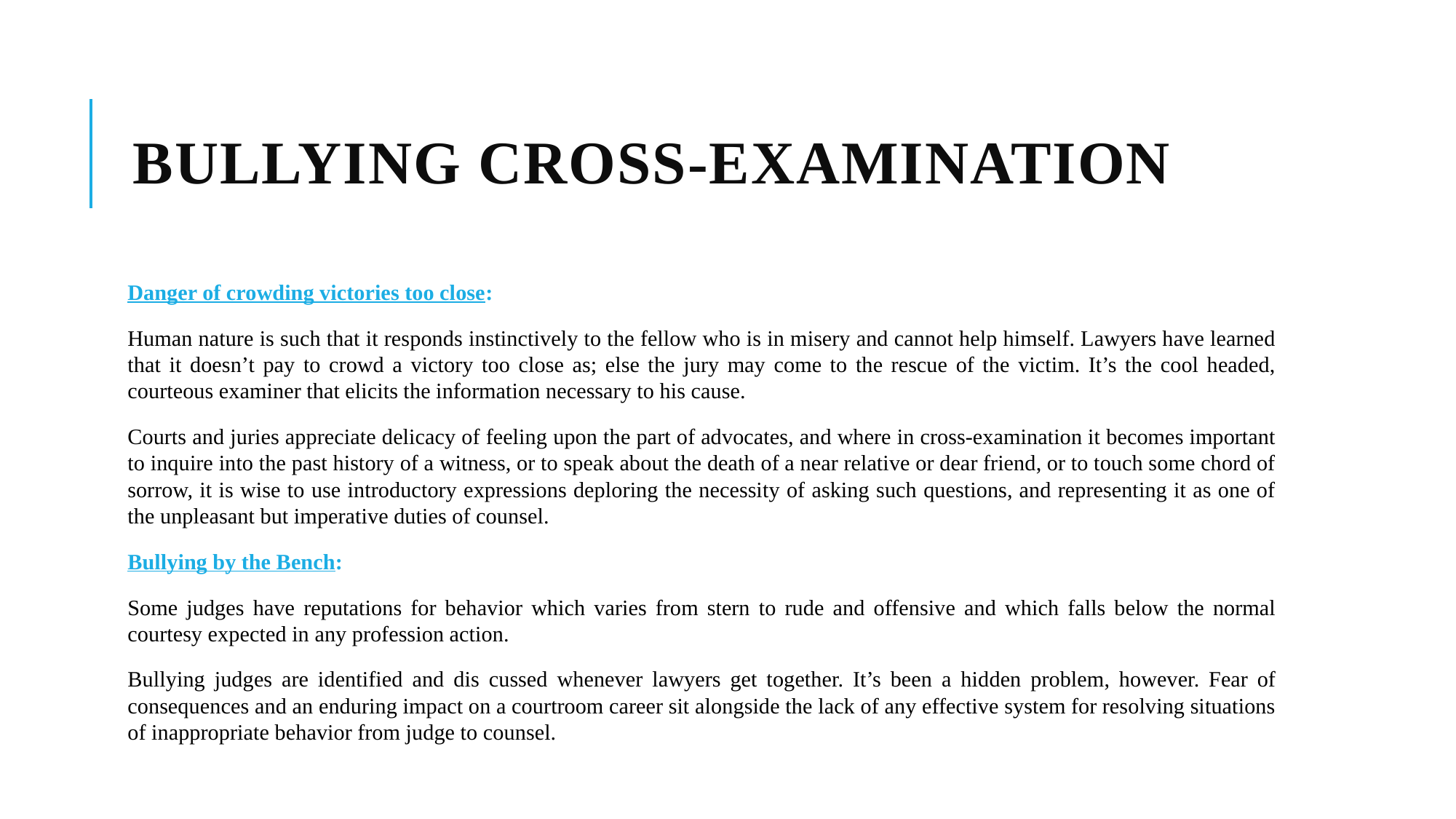

# Bullying Cross-Examination
Danger of crowding victories too close:
Human nature is such that it responds instinctively to the fellow who is in misery and cannot help himself. Lawyers have learned that it doesn’t pay to crowd a victory too close as; else the jury may come to the rescue of the victim. It’s the cool headed, courteous examiner that elicits the information necessary to his cause.
Courts and juries appreciate delicacy of feeling upon the part of advocates, and where in cross-examination it becomes important to inquire into the past history of a witness, or to speak about the death of a near relative or dear friend, or to touch some chord of sorrow, it is wise to use introductory expressions deploring the necessity of asking such questions, and representing it as one of the unpleasant but imperative duties of counsel.
Bullying by the Bench:
Some judges have reputations for behavior which varies from stern to rude and offensive and which falls below the normal courtesy expected in any profession action.
Bullying judges are identified and dis cussed whenever lawyers get together. It’s been a hidden problem, however. Fear of consequences and an enduring impact on a courtroom career sit alongside the lack of any effective system for resolving situations of inappropriate behavior from judge to counsel.